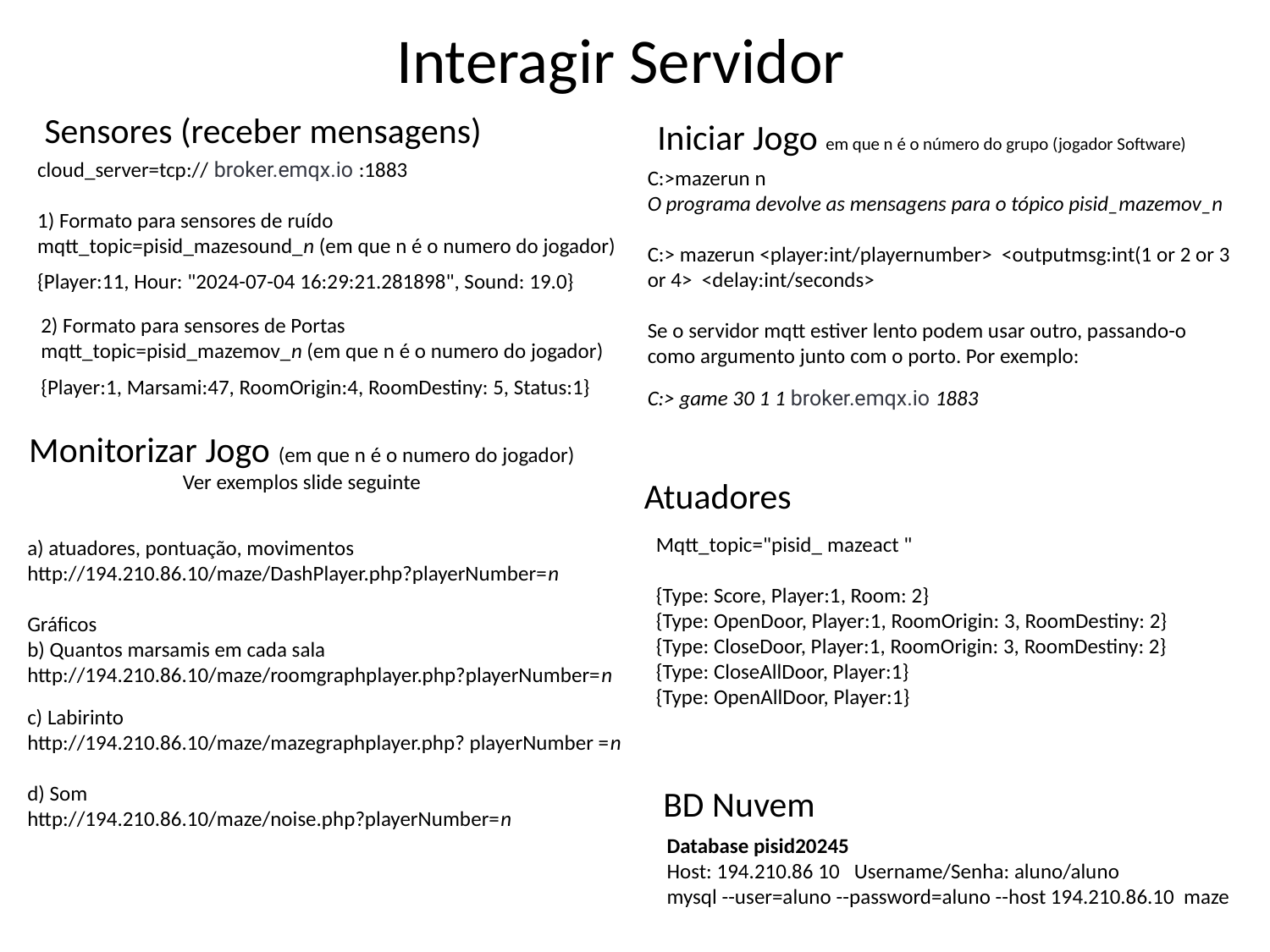

Interagir Servidor
Sensores (receber mensagens)
Iniciar Jogo em que n é o número do grupo (jogador Software)

C:>mazerun n
O programa devolve as mensagens para o tópico pisid_mazemov_n

C:> mazerun <player:int/playernumber>  <outputmsg:int(1 or 2 or 3 or 4>  <delay:int/seconds>

Se o servidor mqtt estiver lento podem usar outro, passando-o como argumento junto com o porto. Por exemplo:

C:> game 30 1 1 broker.emqx.io 1883
cloud_server=tcp:// broker.emqx.io :1883

1) Formato para sensores de ruído
mqtt_topic=pisid_mazesound_n (em que n é o numero do jogador)
{Player:11, Hour: "2024-07-04 16:29:21.281898", Sound: 19.0}
2) Formato para sensores de Portas
mqtt_topic=pisid_mazemov_n (em que n é o numero do jogador)
{Player:1, Marsami:47, RoomOrigin:4, RoomDestiny: 5, Status:1}
Monitorizar Jogo (em que n é o numero do jogador)
Ver exemplos slide seguinte
Atuadores

Mqtt_topic="pisid_ mazeact "

{Type: Score, Player:1, Room: 2}
{Type: OpenDoor, Player:1, RoomOrigin: 3, RoomDestiny: 2}
{Type: CloseDoor, Player:1, RoomOrigin: 3, RoomDestiny: 2}
{Type: CloseAllDoor, Player:1}
{Type: OpenAllDoor, Player:1}

a) atuadores, pontuação, movimentos
http://194.210.86.10/maze/DashPlayer.php?playerNumber=n

Gráficos
b) Quantos marsamis em cada sala
http://194.210.86.10/maze/roomgraphplayer.php?playerNumber=n

c) Labirinto
http://194.210.86.10/maze/mazegraphplayer.php? playerNumber =n

d) Som
http://194.210.86.10/maze/noise.php?playerNumber=n
BD Nuvem
Database pisid20245
Host: 194.210.86 10   Username/Senha: aluno/aluno
mysql --user=aluno --password=aluno --host 194.210.86.10  maze